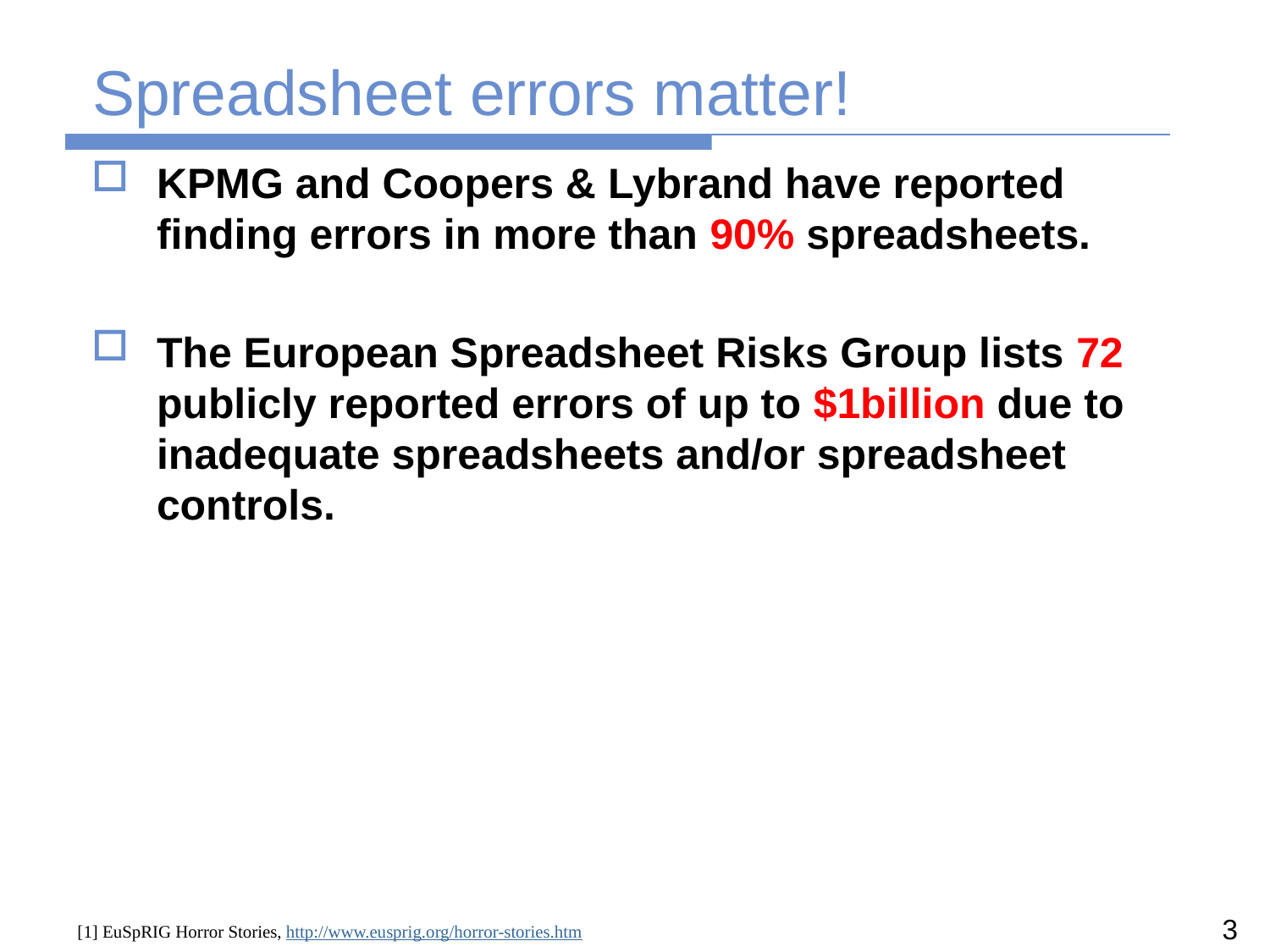

# Spreadsheet errors matter!
KPMG and Coopers & Lybrand have reported finding errors in more than 90% spreadsheets.

The European Spreadsheet Risks Group lists 72 publicly reported errors of up to $1billion due to inadequate spreadsheets and/or spreadsheet controls.

3
[1] EuSpRIG Horror Stories, http://www.eusprig.org/horror-stories.htm